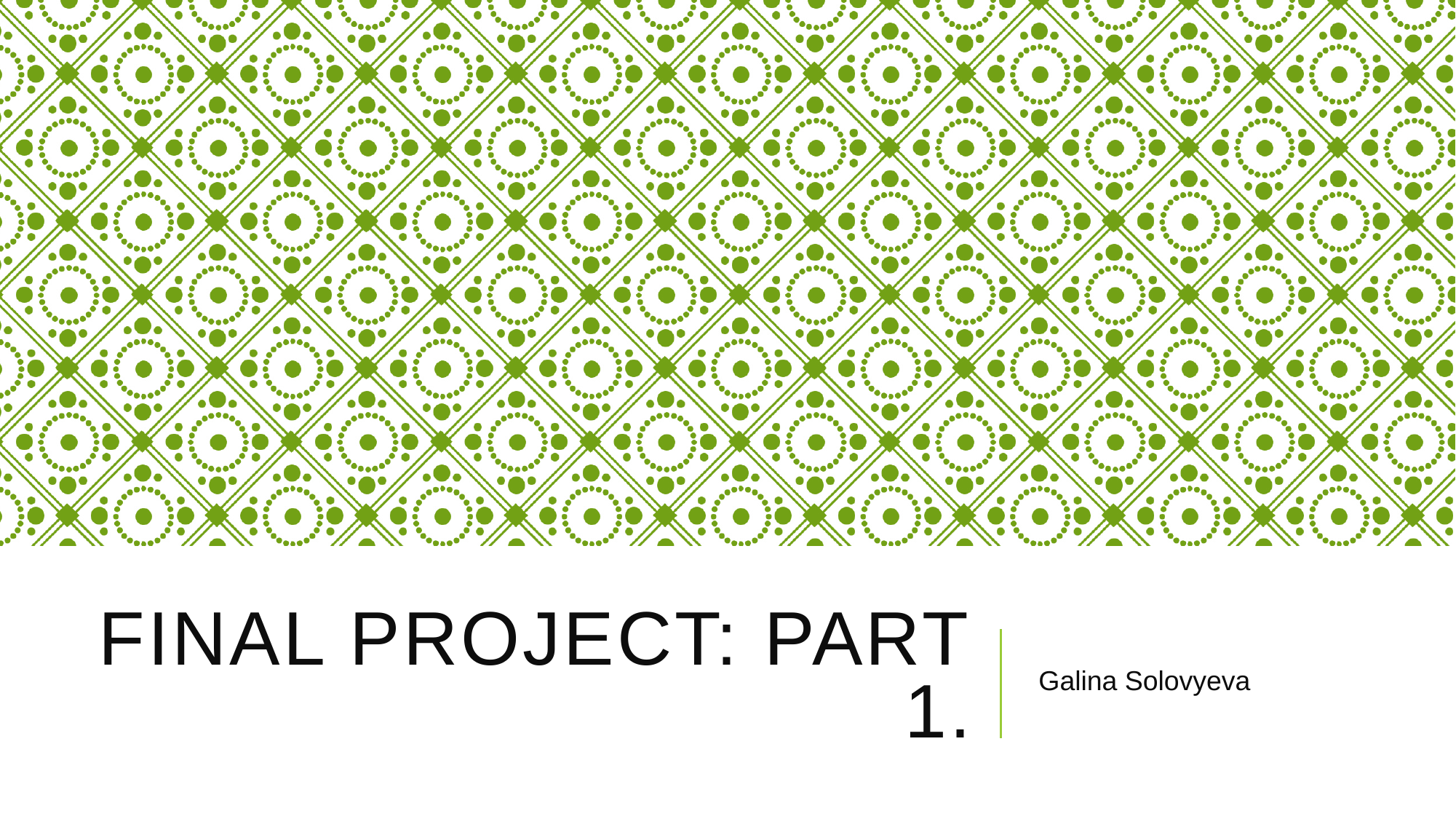

# Final Project: Part 1.
Galina Solovyeva